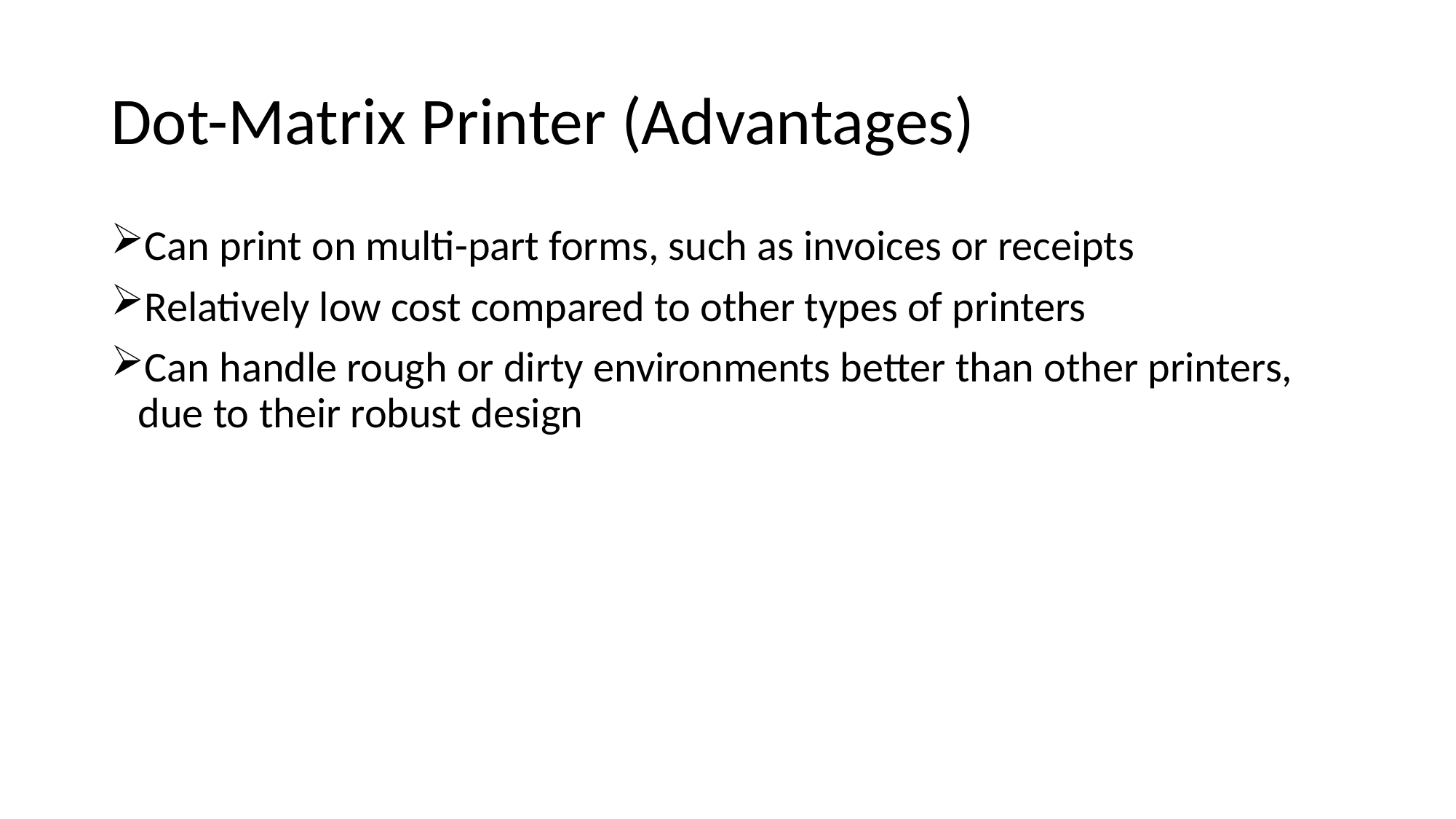

# Dot-Matrix Printer (Advantages)
Can print on multi-part forms, such as invoices or receipts
Relatively low cost compared to other types of printers
Can handle rough or dirty environments better than other printers, due to their robust design